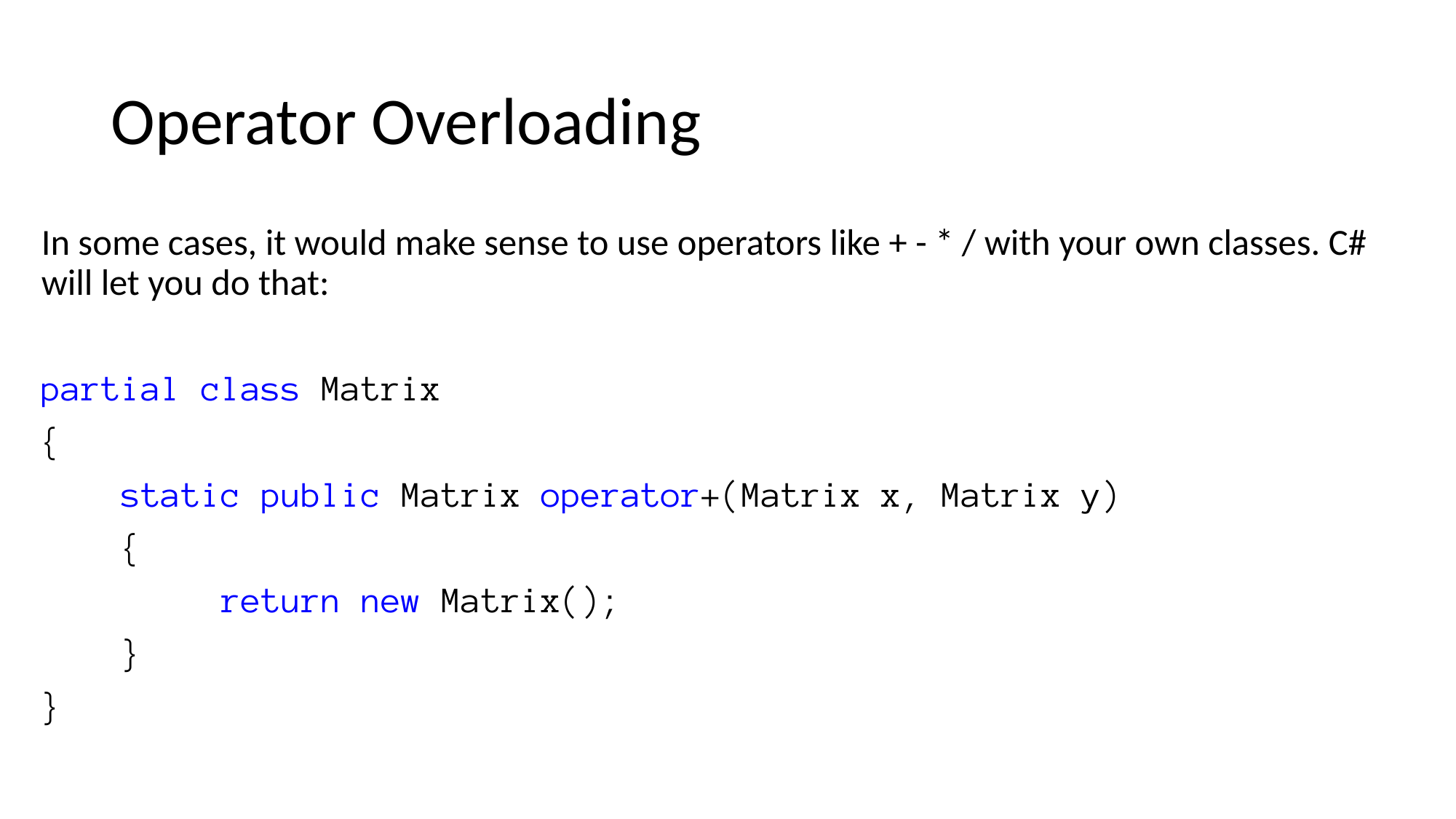

# Operator Overloading
In some cases, it would make sense to use operators like + - * / with your own classes. C# will let you do that:

partial class Matrix
{
    static public Matrix operator+(Matrix x, Matrix y)
    {
         return new Matrix();
    }
}